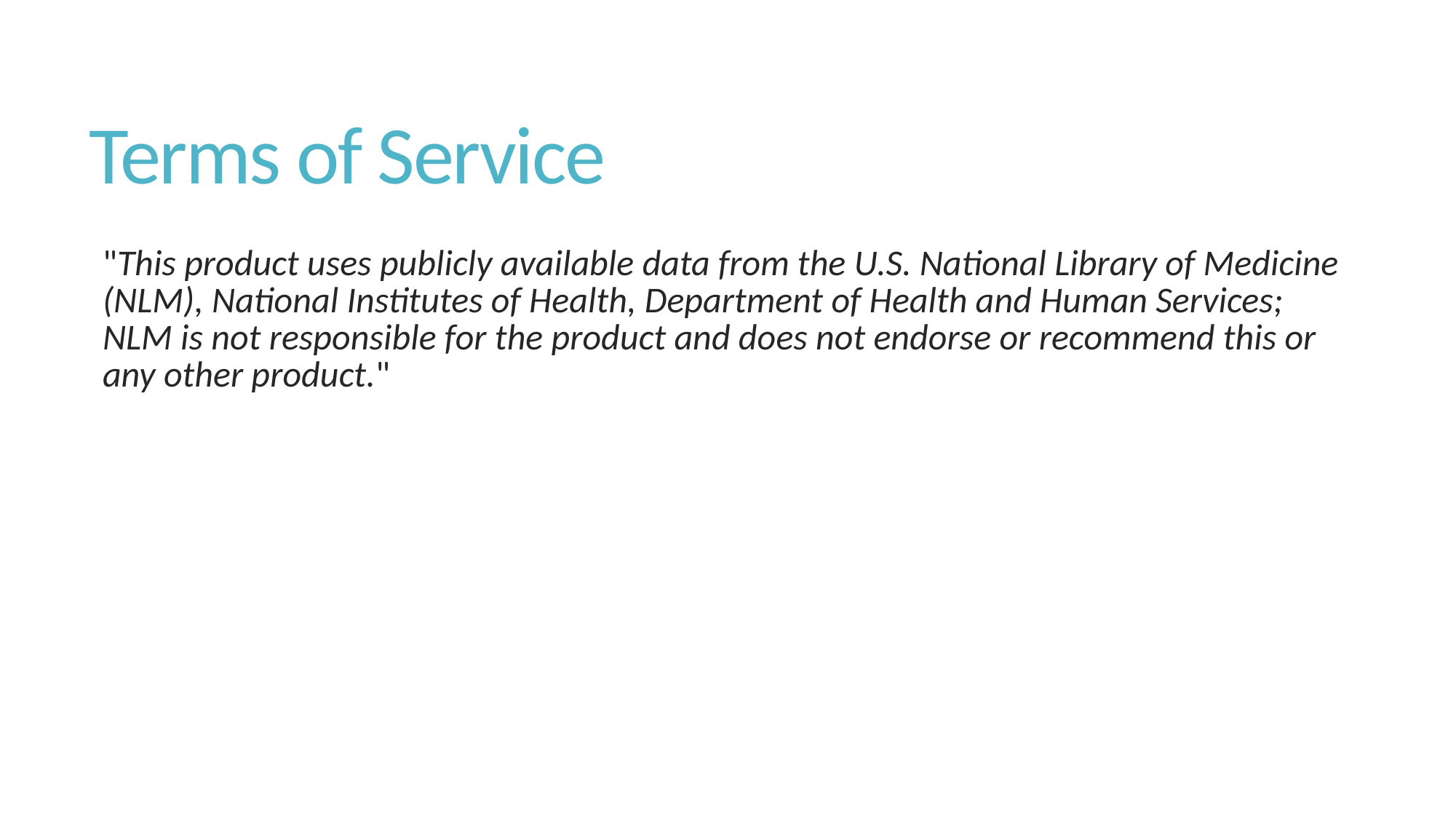

# Terms of Service
"This product uses publicly available data from the U.S. National Library of Medicine (NLM), National Institutes of Health, Department of Health and Human Services; NLM is not responsible for the product and does not endorse or recommend this or any other product."